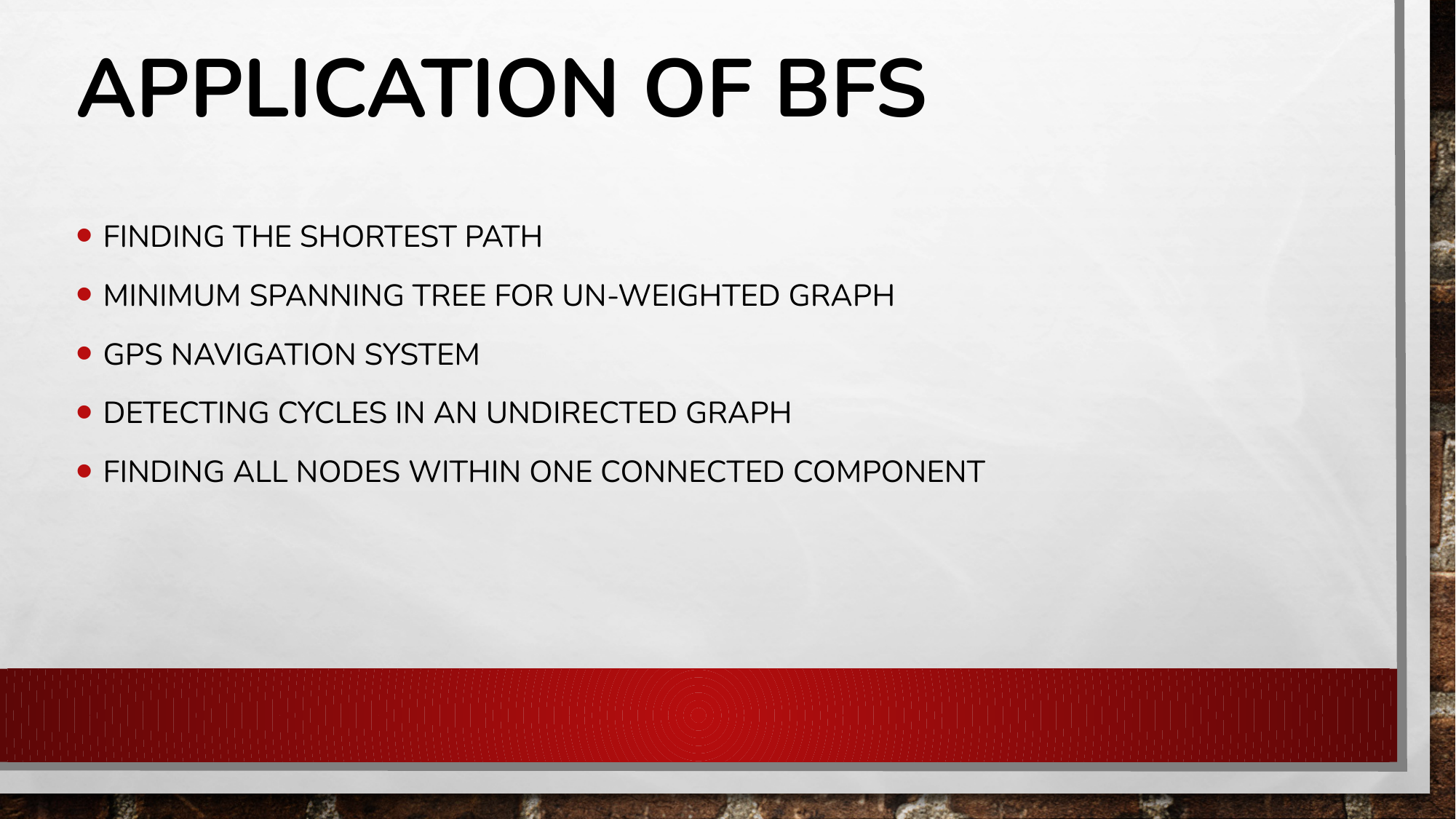

# Application of BFS
Finding the shortest path
Minimum spanning tree for un-weighted graph
GPS navigation system
Detecting cycles in an undirected graph
Finding all nodes within one connected component